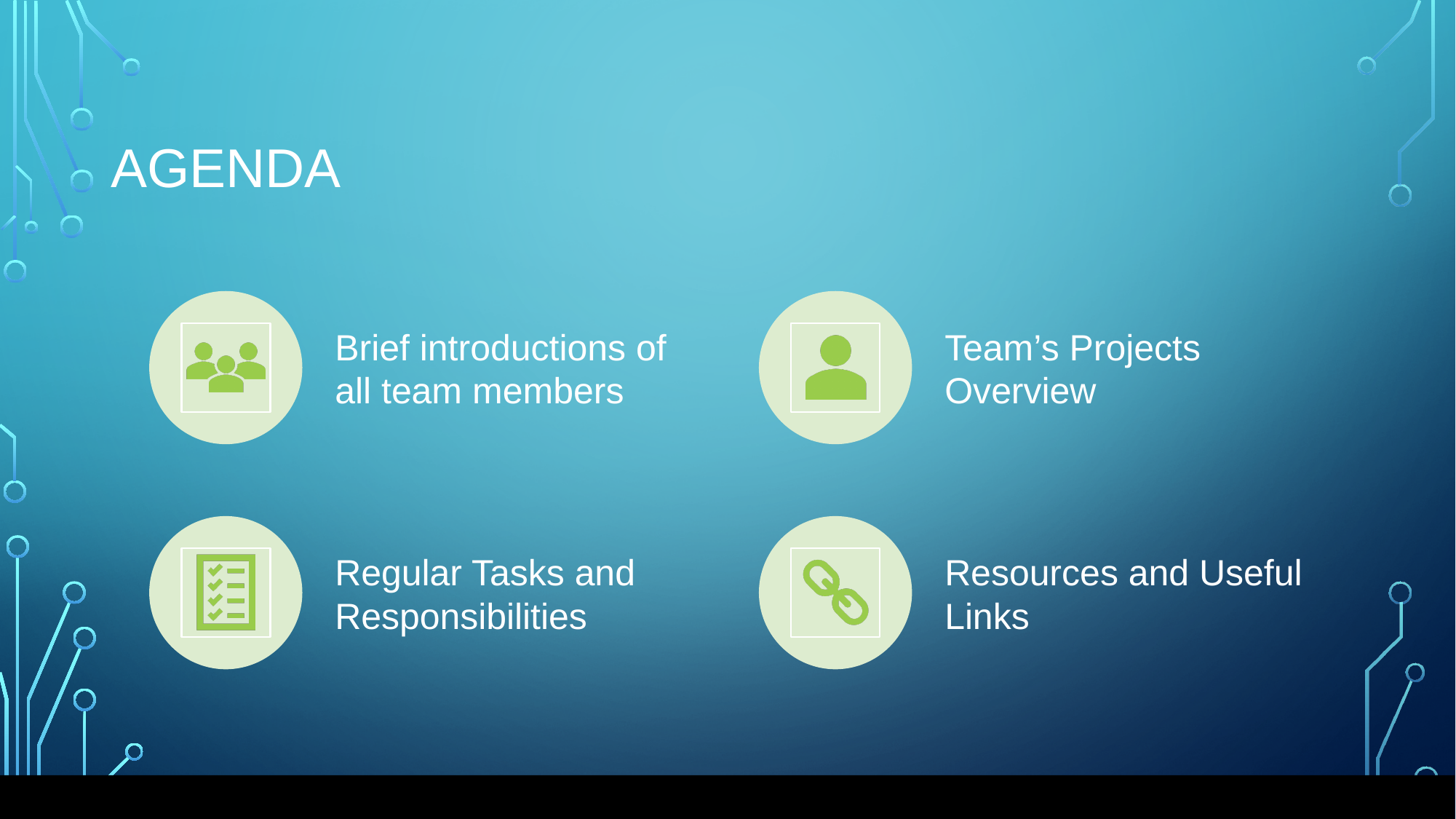

# Agenda
Brief introductions of all team members
Team’s Projects Overview
Regular Tasks and Responsibilities
Resources and Useful Links